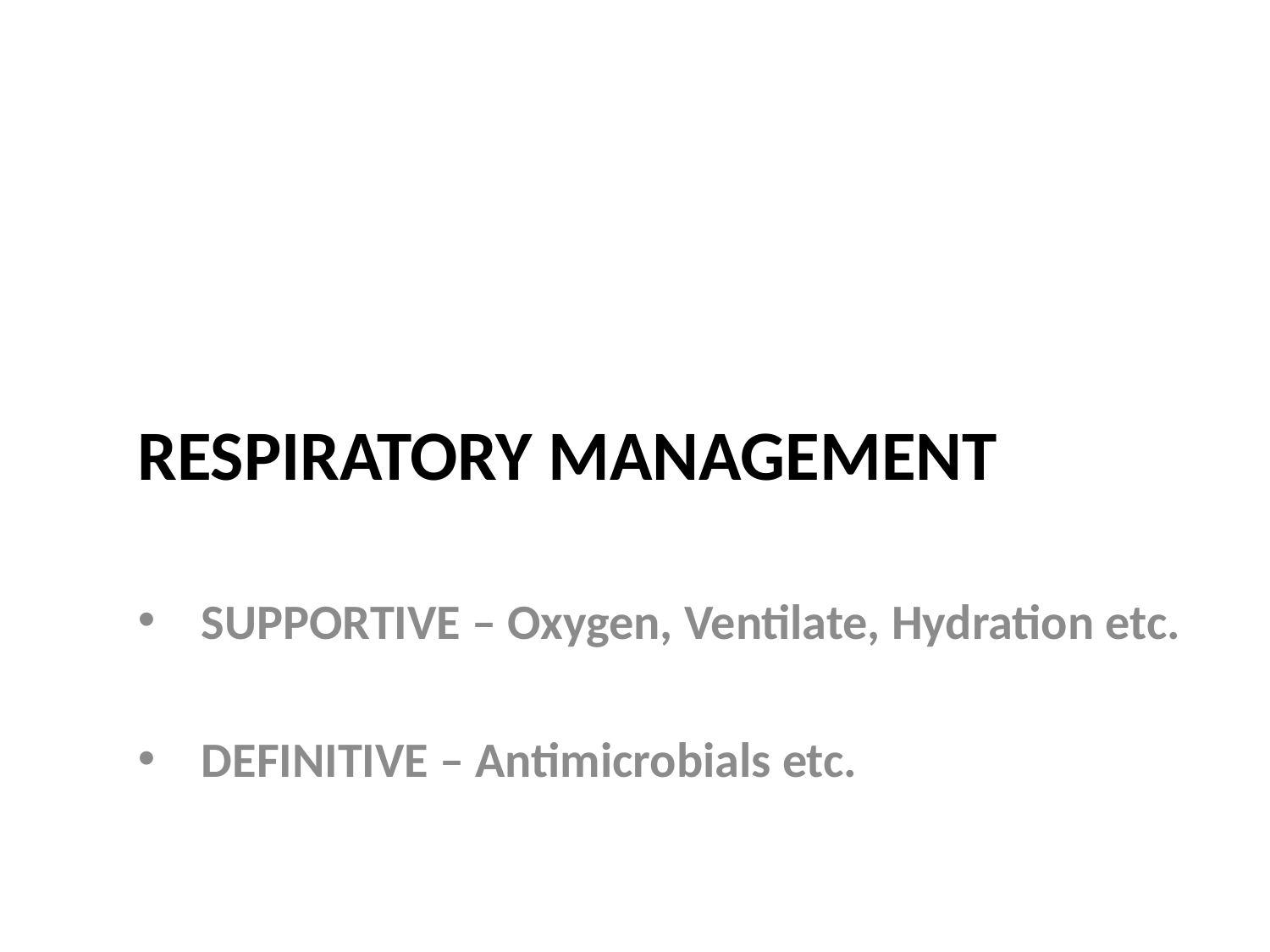

# RESPIRATORY MANAGEMENT
SUPPORTIVE – Oxygen, Ventilate, Hydration etc.

DEFINITIVE – Antimicrobials etc.